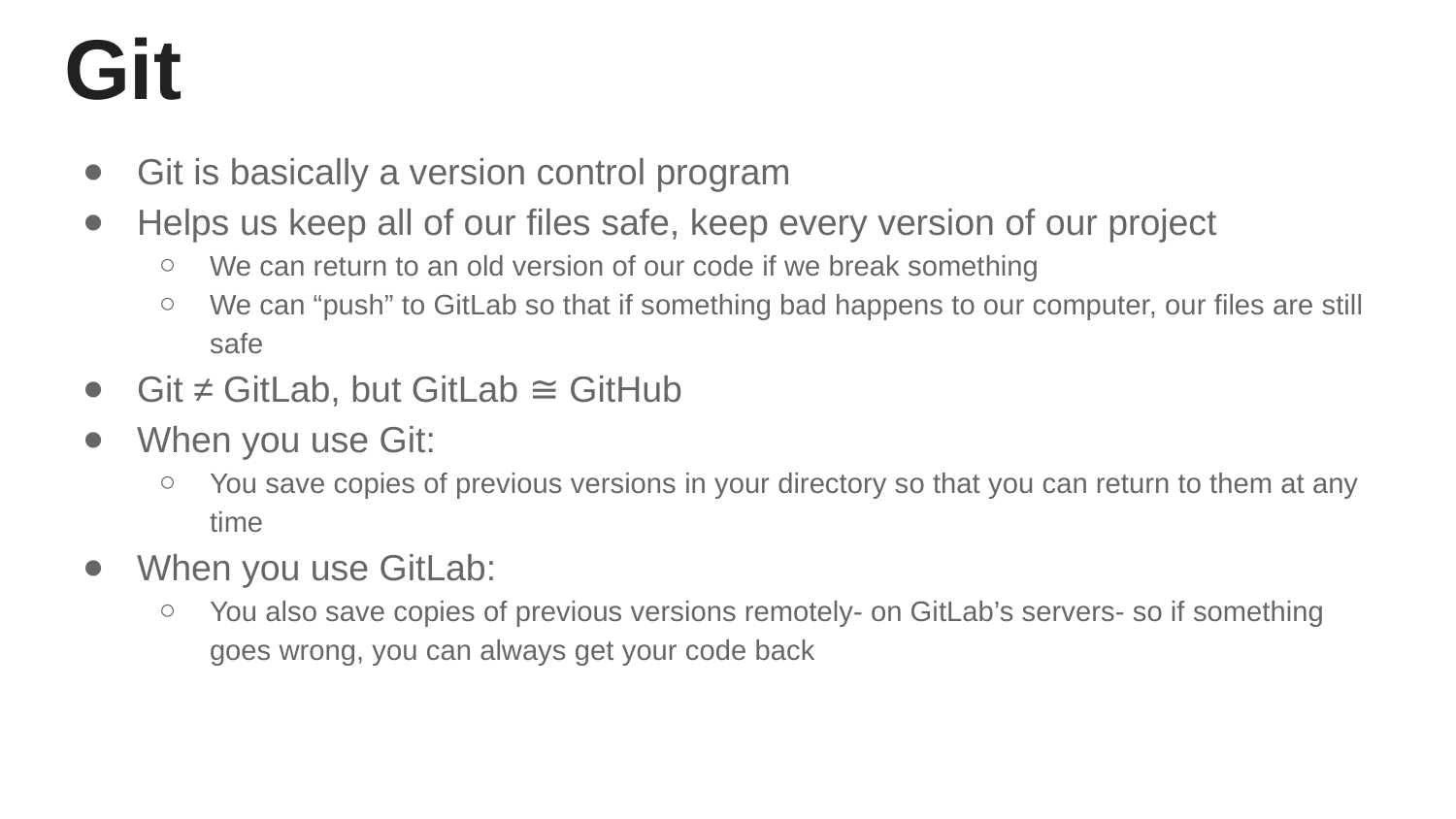

# Git
Git is basically a version control program
Helps us keep all of our files safe, keep every version of our project
We can return to an old version of our code if we break something
We can “push” to GitLab so that if something bad happens to our computer, our files are still safe
Git ≠ GitLab, but GitLab ≅ GitHub
When you use Git:
You save copies of previous versions in your directory so that you can return to them at any time
When you use GitLab:
You also save copies of previous versions remotely- on GitLab’s servers- so if something goes wrong, you can always get your code back